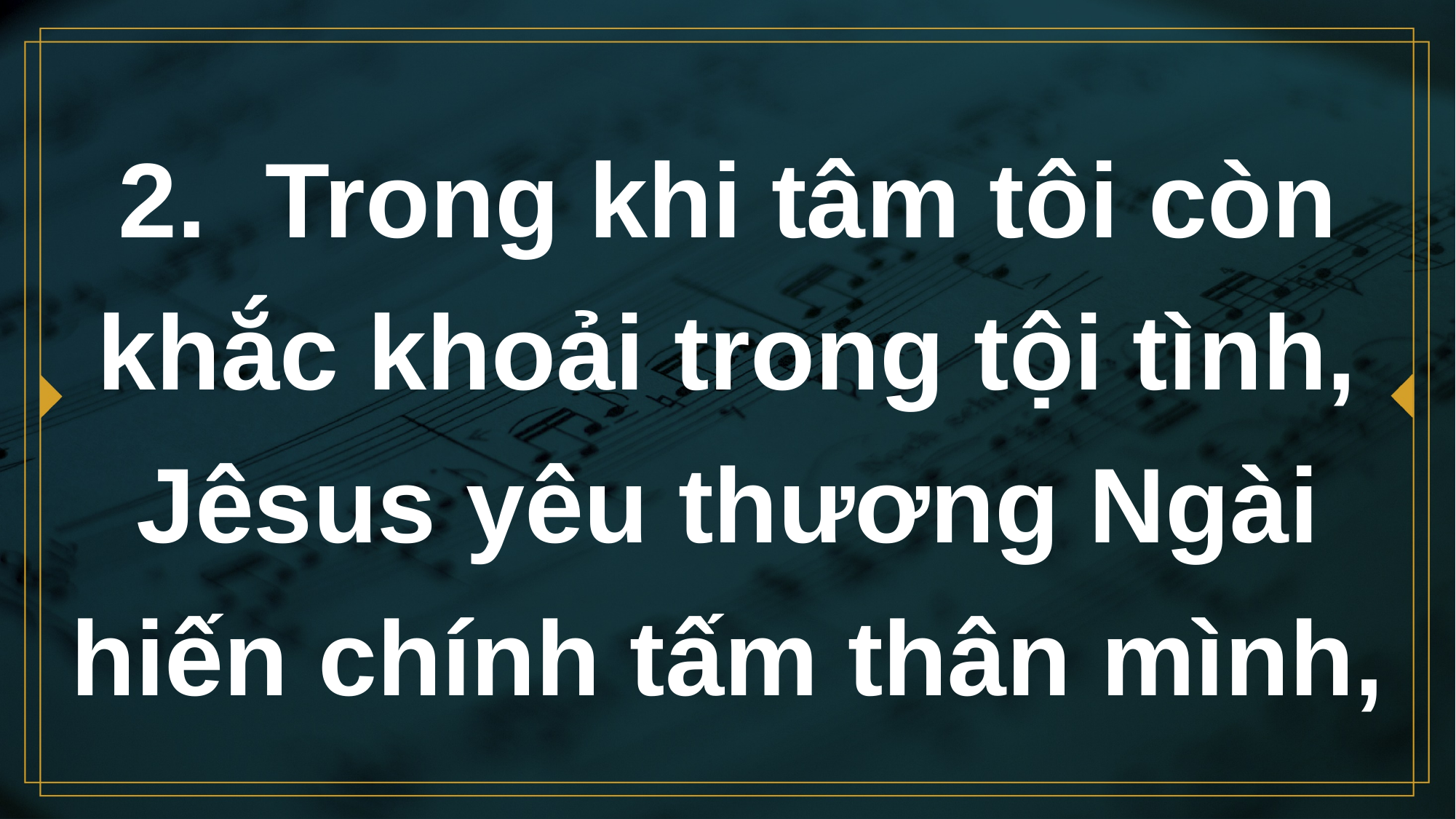

# 2.  Trong khi tâm tôi còn khắc khoải trong tội tình, Jêsus yêu thương Ngài hiến chính tấm thân mình,